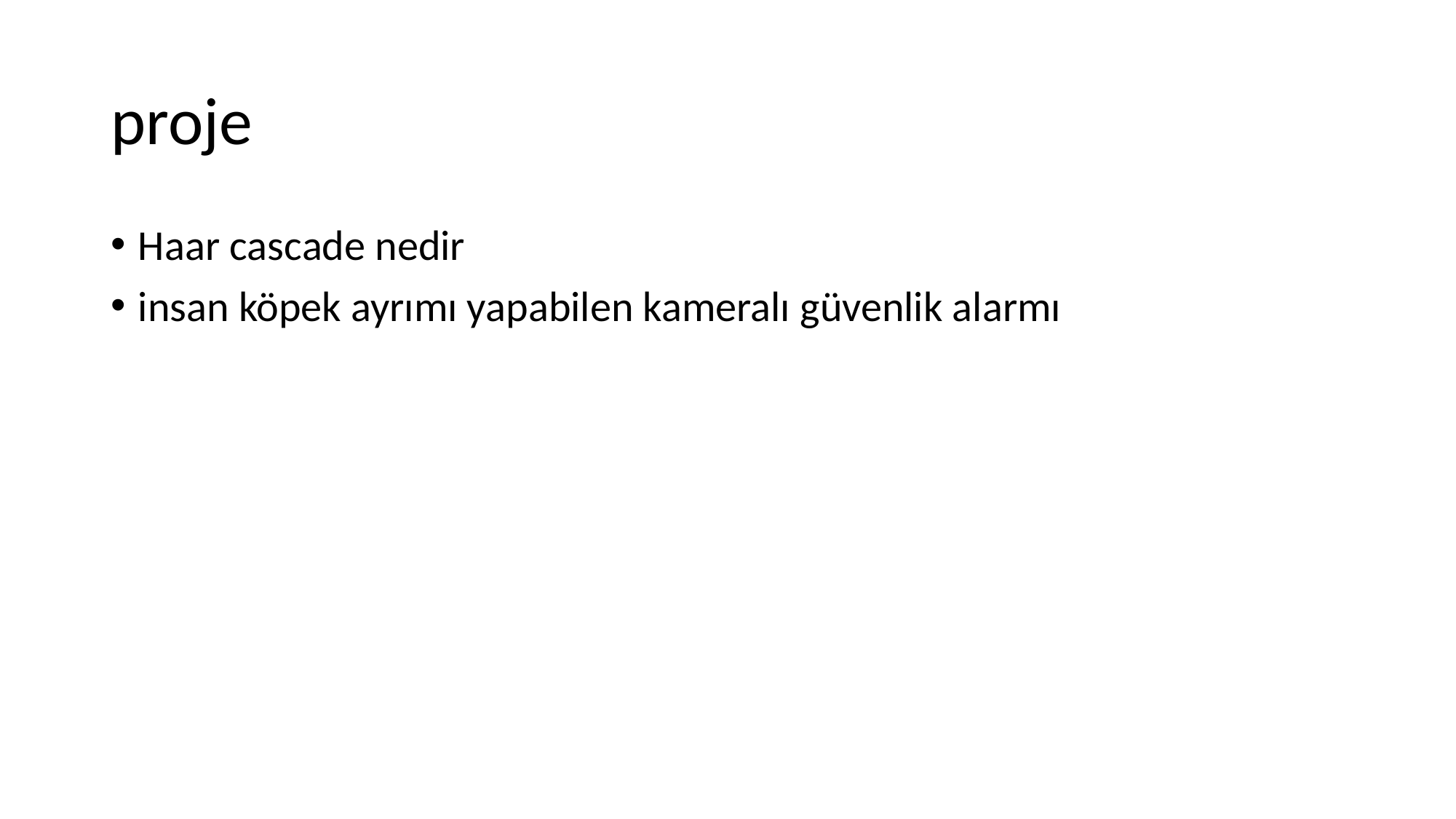

# proje
Haar cascade nedir
insan köpek ayrımı yapabilen kameralı güvenlik alarmı